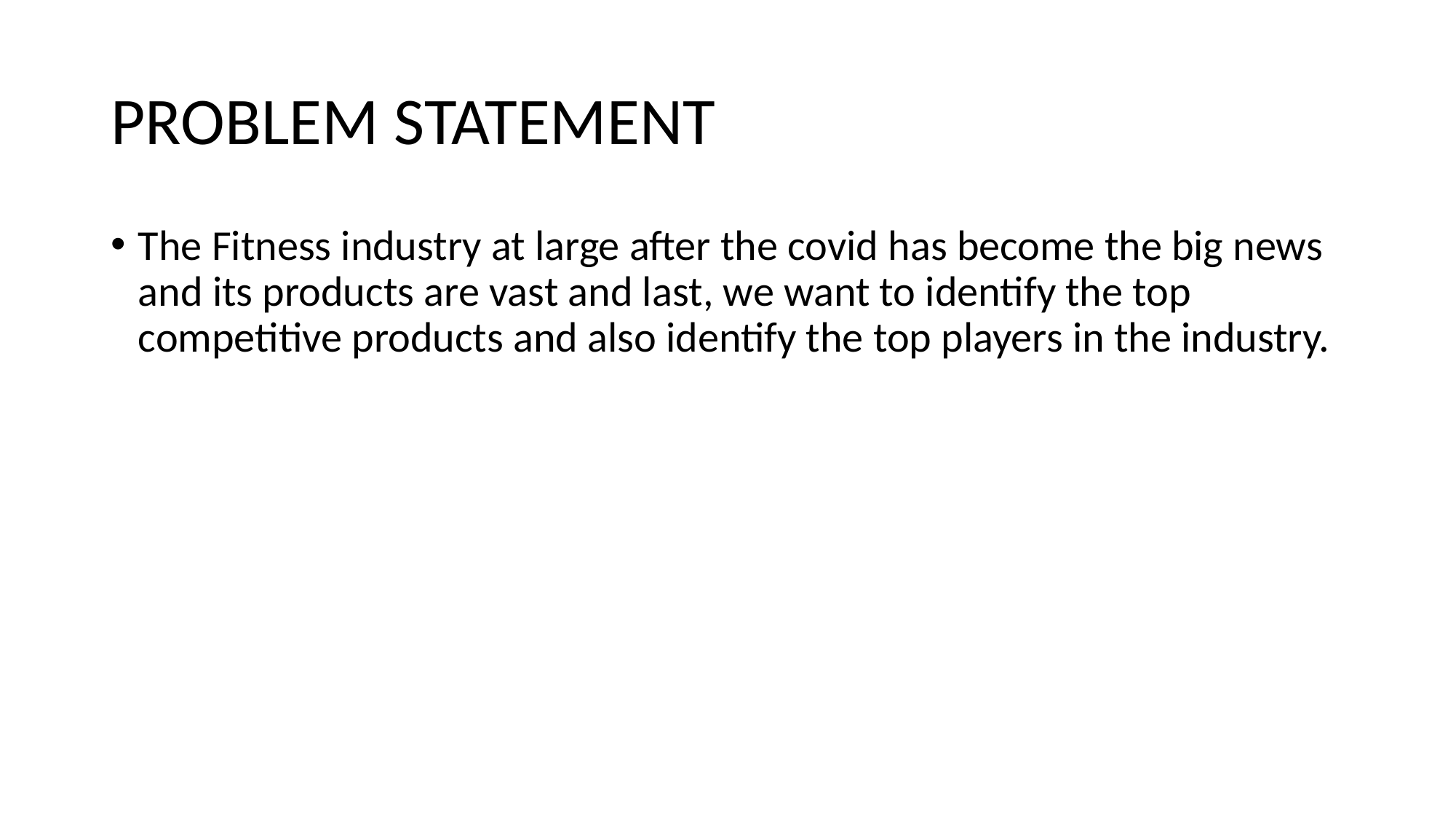

# PROBLEM STATEMENT
The Fitness industry at large after the covid has become the big news and its products are vast and last, we want to identify the top competitive products and also identify the top players in the industry.